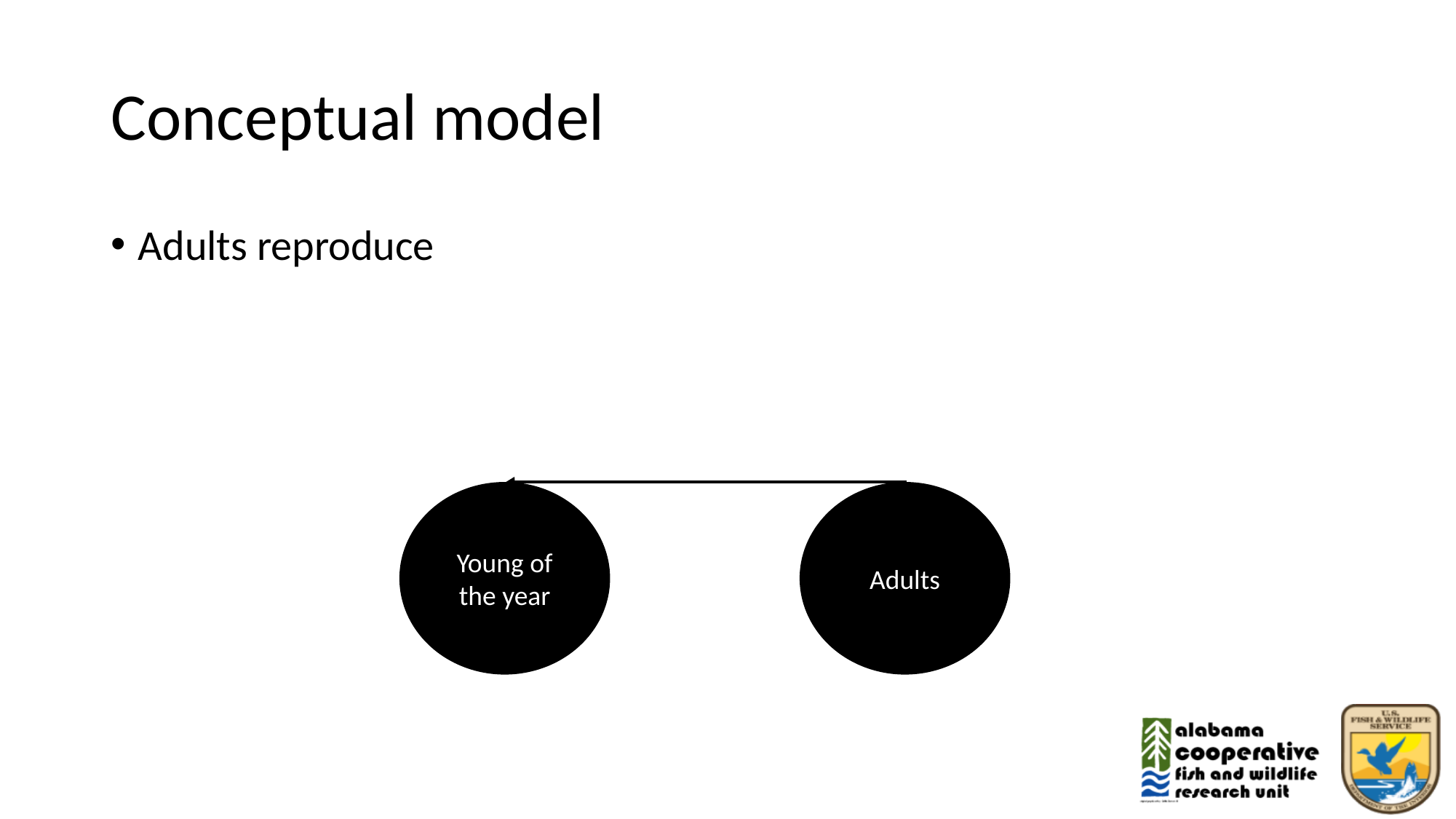

# Conceptual model
Adults reproduce
Young of the year
Adults